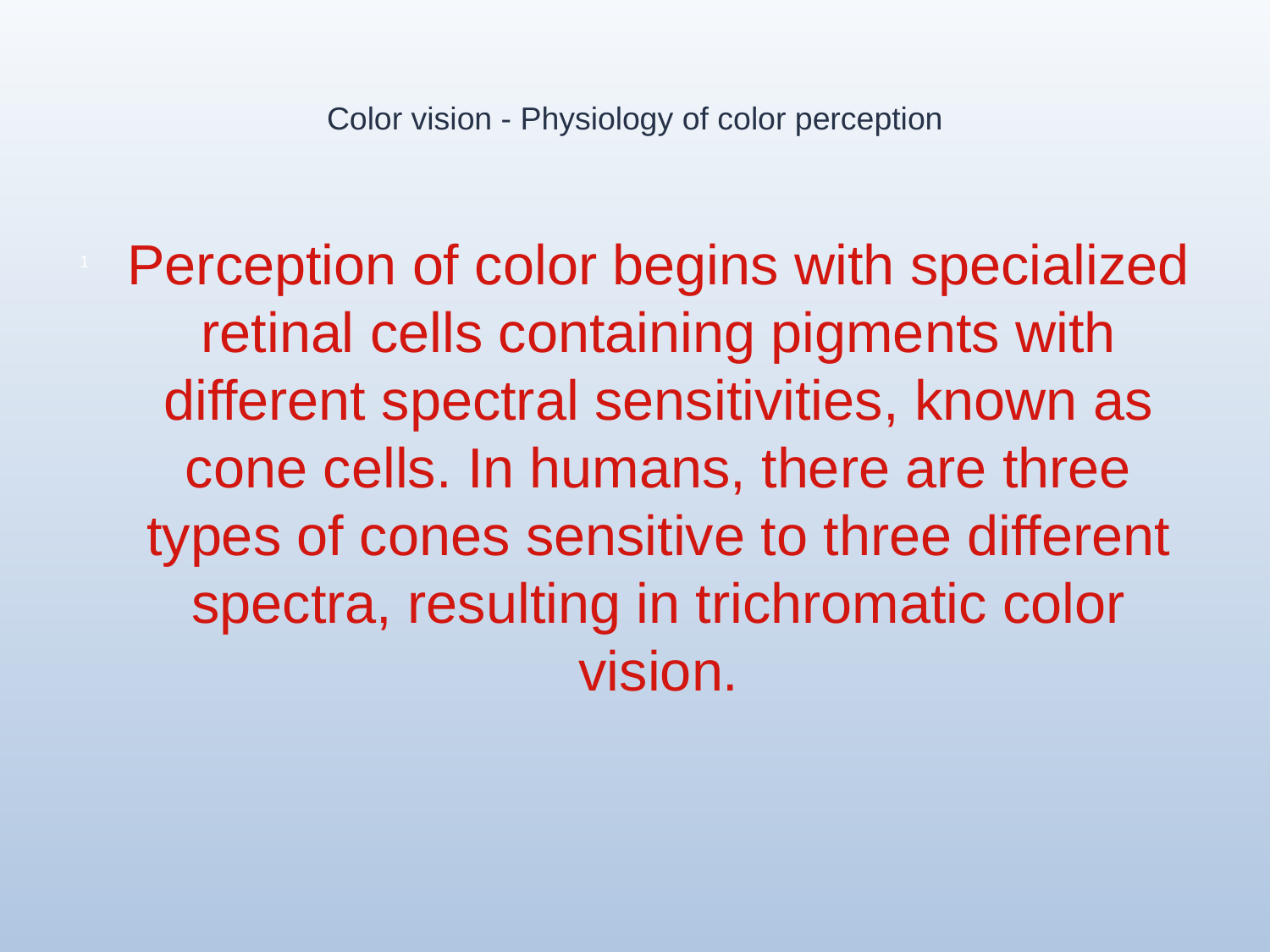

# Color vision - Physiology of color perception
Perception of color begins with specialized retinal cells containing pigments with different spectral sensitivities, known as cone cells. In humans, there are three types of cones sensitive to three different spectra, resulting in trichromatic color vision.